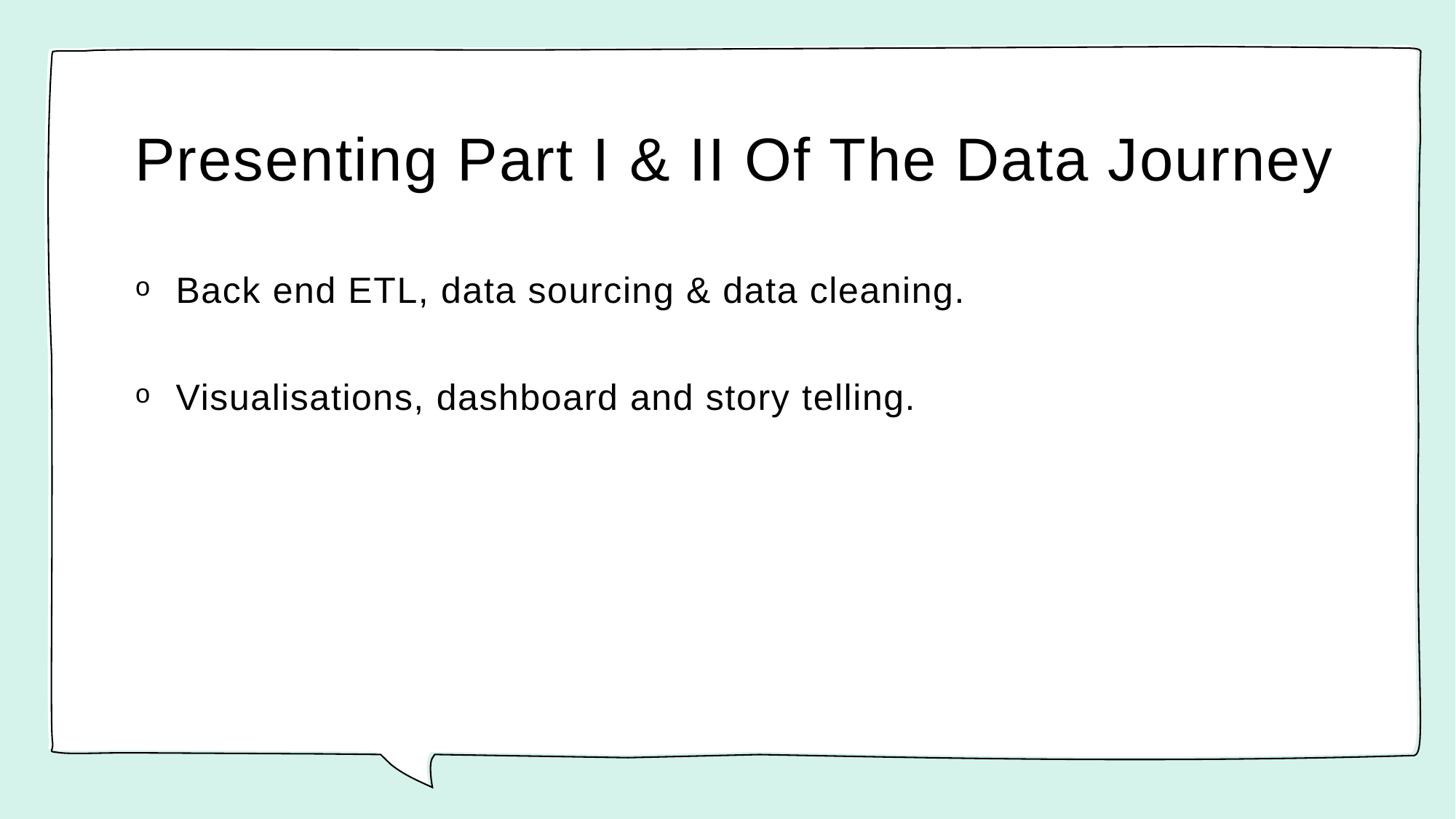

# Presenting Part I & II Of The Data Journey
Back end ETL, data sourcing & data cleaning.
Visualisations, dashboard and story telling.